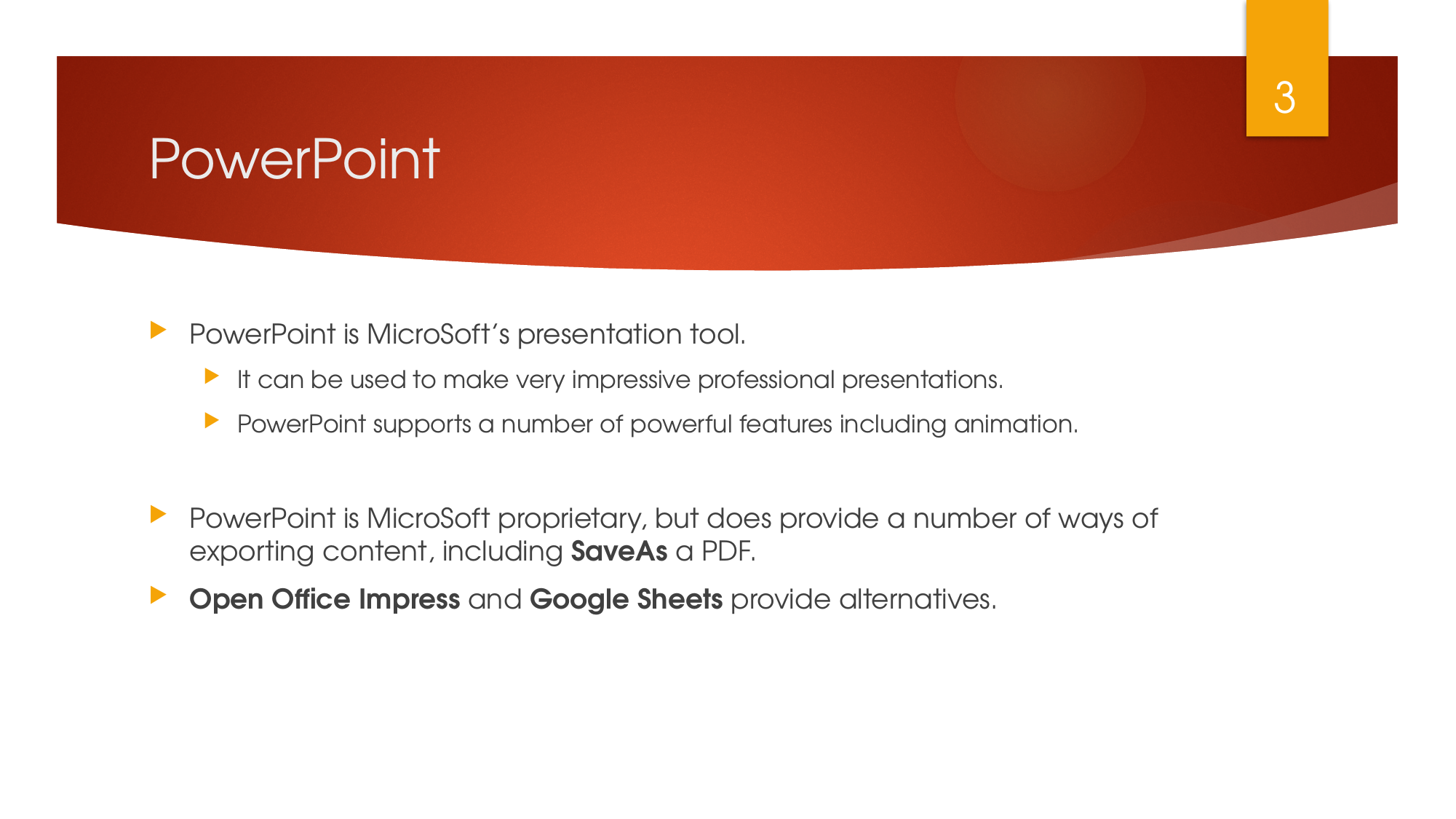

3
# PowerPoint
PowerPoint is MicroSoft’s presentation tool.
It can be used to make very impressive professional presentations.
PowerPoint supports a number of powerful features including animation.

PowerPoint is MicroSoft proprietary, but does provide a number of ways of exporting content, including SaveAs a PDF.
Open Office Impress and Google Sheets provide alternatives.